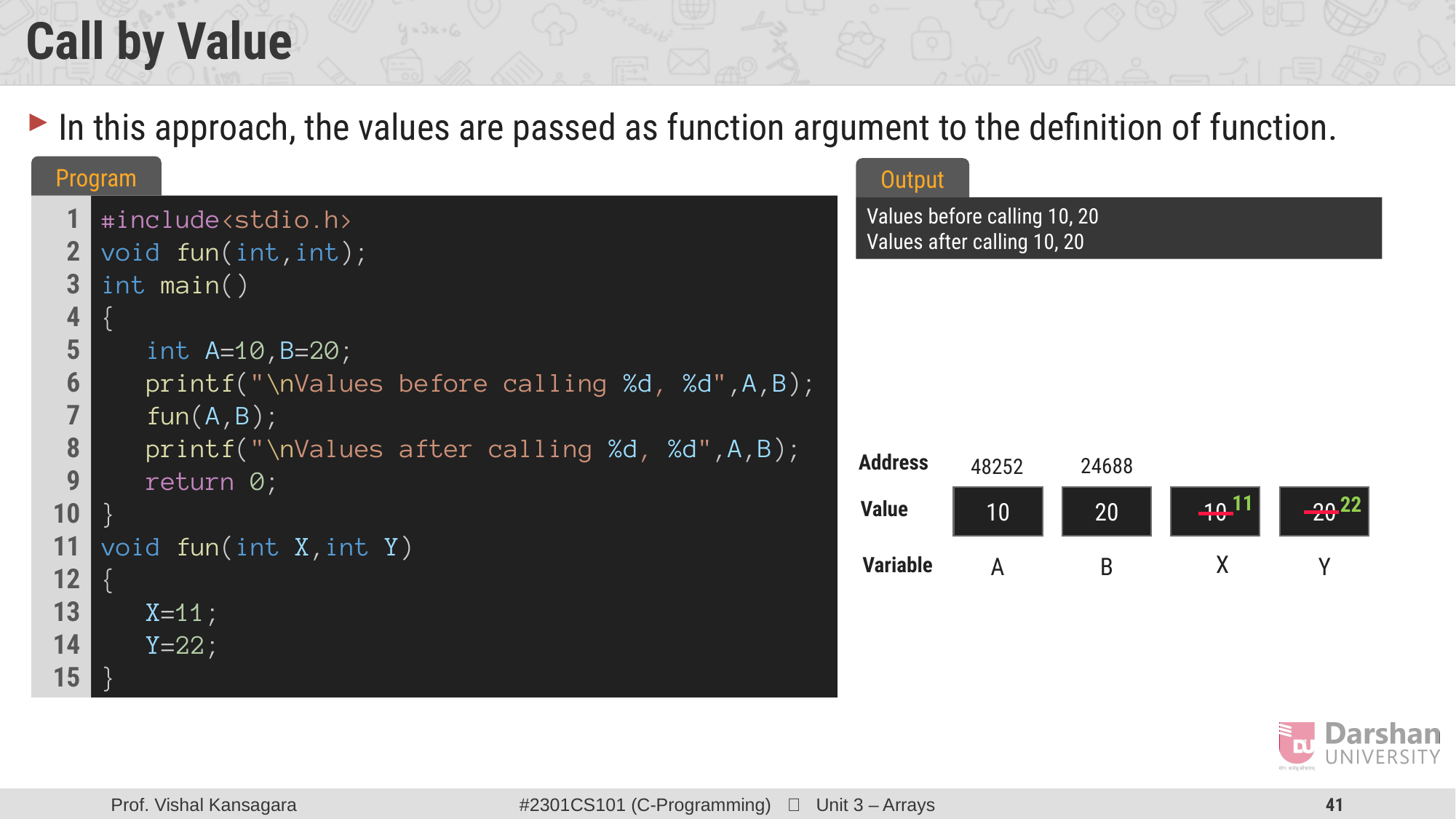

# Call by Value
In this approach, the values are passed as function argument to the definition of function.

Program
Output
1
2
3
4
5
6
7
8
9
10
11
12
13
14
15
#include<stdio.h>
void fun(int,int);
int main()
{
   int A=10,B=20;
   printf("\nValues before calling %d, %d",A,B);
   fun(A,B);
   printf("\nValues after calling %d, %d",A,B);
   return 0;
}
void fun(int X,int Y)
{
   X=11;
   Y=22;
}
Values before calling 10, 20
Values after calling 10, 20
Address
24688
48252
11
22
10
20
10
20
Value
X
Variable
A
B
Y